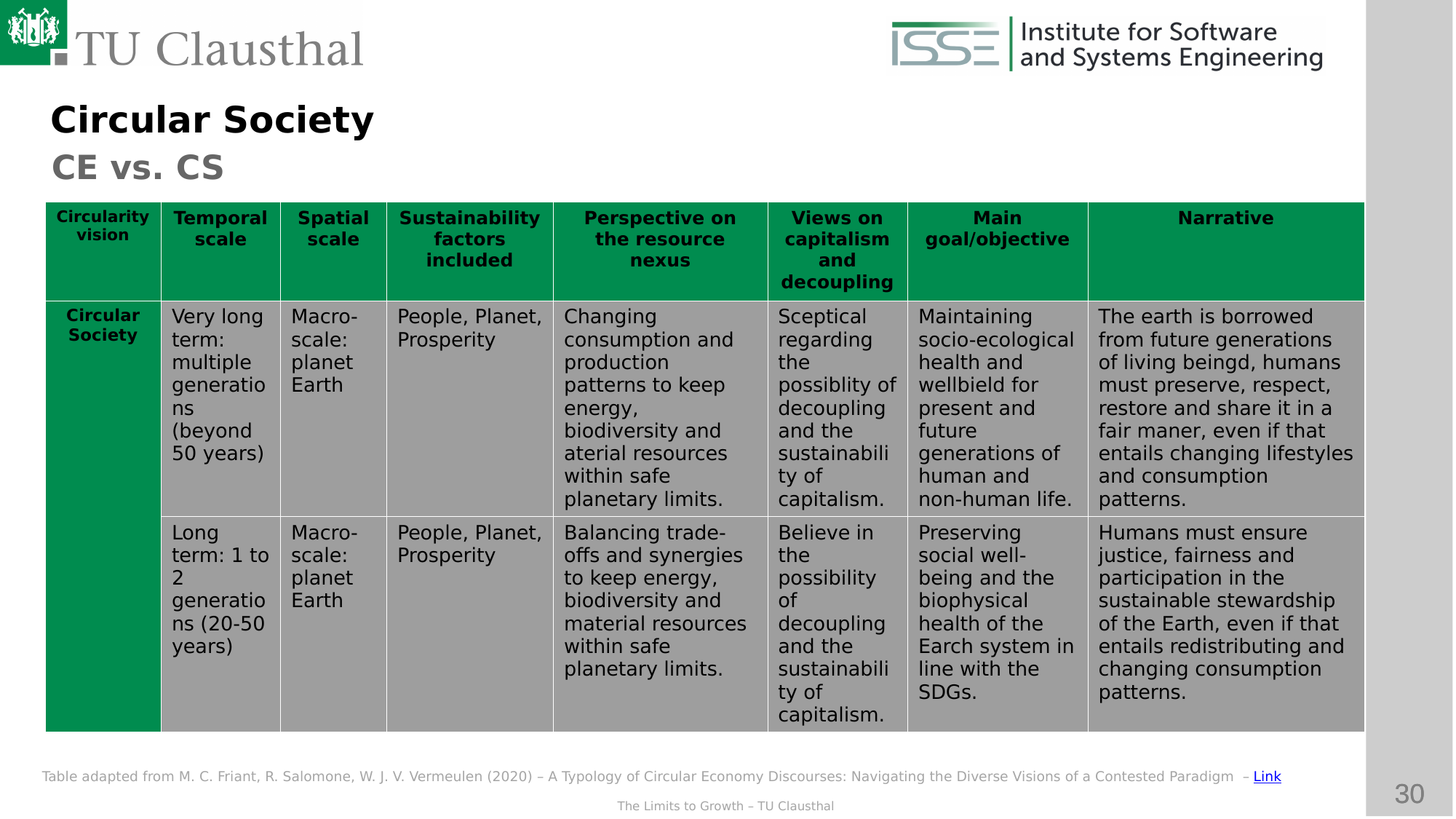

Circular Society
CE vs. CS
| Circularity vision | Temporal scale | Spatial scale | Sustainability factors included | Perspective on the resource nexus | Views on capitalism and decoupling | Main goal/objective | Narrative |
| --- | --- | --- | --- | --- | --- | --- | --- |
| Circular Society | Very long term: multiple generations (beyond 50 years) | Macro-scale: planet Earth | People, Planet, Prosperity | Changing consumption and production patterns to keep energy, biodiversity and aterial resources within safe planetary limits. | Sceptical regarding the possiblity of decoupling and the sustainability of capitalism. | Maintaining socio-ecological health and wellbield for present and future generations of human and non-human life. | The earth is borrowed from future generations of living beingd, humans must preserve, respect, restore and share it in a fair maner, even if that entails changing lifestyles and consumption patterns. |
|  | Long term: 1 to 2 generations (20-50 years) | Macro-scale: planet Earth | People, Planet, Prosperity | Balancing trade-offs and synergies to keep energy, biodiversity and material resources within safe planetary limits. | Believe in the possibility of decoupling and the sustainability of capitalism. | Preserving social well-being and the biophysical health of the Earch system in line with the SDGs. | Humans must ensure justice, fairness and participation in the sustainable stewardship of the Earth, even if that entails redistributing and changing consumption patterns. |
Table adapted from M. C. Friant, R. Salomone, W. J. V. Vermeulen (2020) – A Typology of Circular Economy Discourses: Navigating the Diverse Visions of a Contested Paradigm  – Link